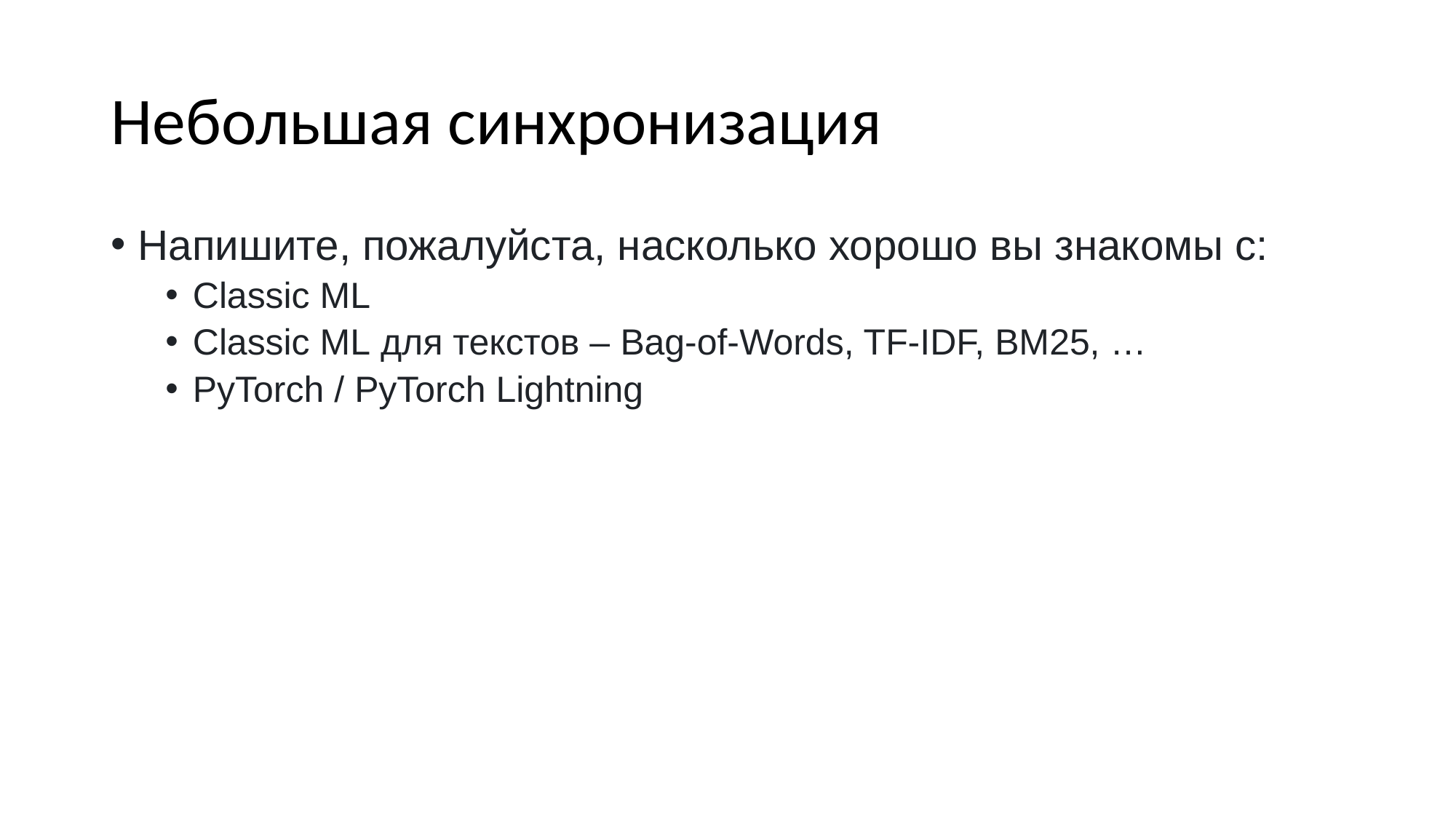

# Небольшая синхронизация
Напишите, пожалуйста, насколько хорошо вы знакомы с:
Classic ML
Classic ML для текстов – Bag-of-Words, TF-IDF, BM25, …
PyTorch / PyTorch Lightning